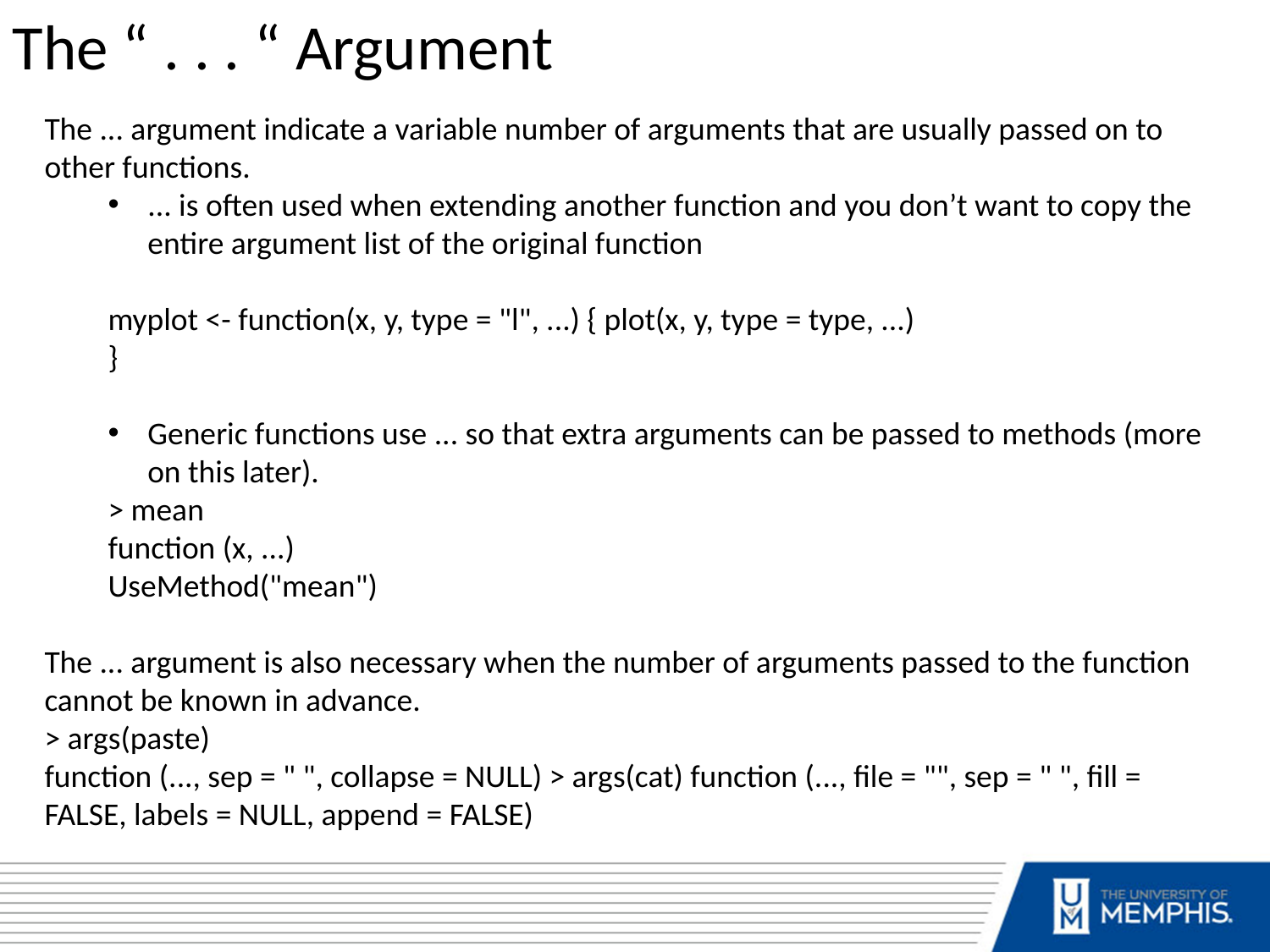

The “ . . . “ Argument
The ... argument indicate a variable number of arguments that are usually passed on to other functions.
... is often used when extending another function and you don’t want to copy the entire argument list of the original function

myplot <- function(x, y, type = "l", ...) { plot(x, y, type = type, ...)
}

Generic functions use ... so that extra arguments can be passed to methods (more on this later).
> mean
function (x, ...)
UseMethod("mean")

The ... argument is also necessary when the number of arguments passed to the function cannot be known in advance.
> args(paste)
function (..., sep = " ", collapse = NULL) > args(cat) function (..., file = "", sep = " ", fill = FALSE, labels = NULL, append = FALSE)